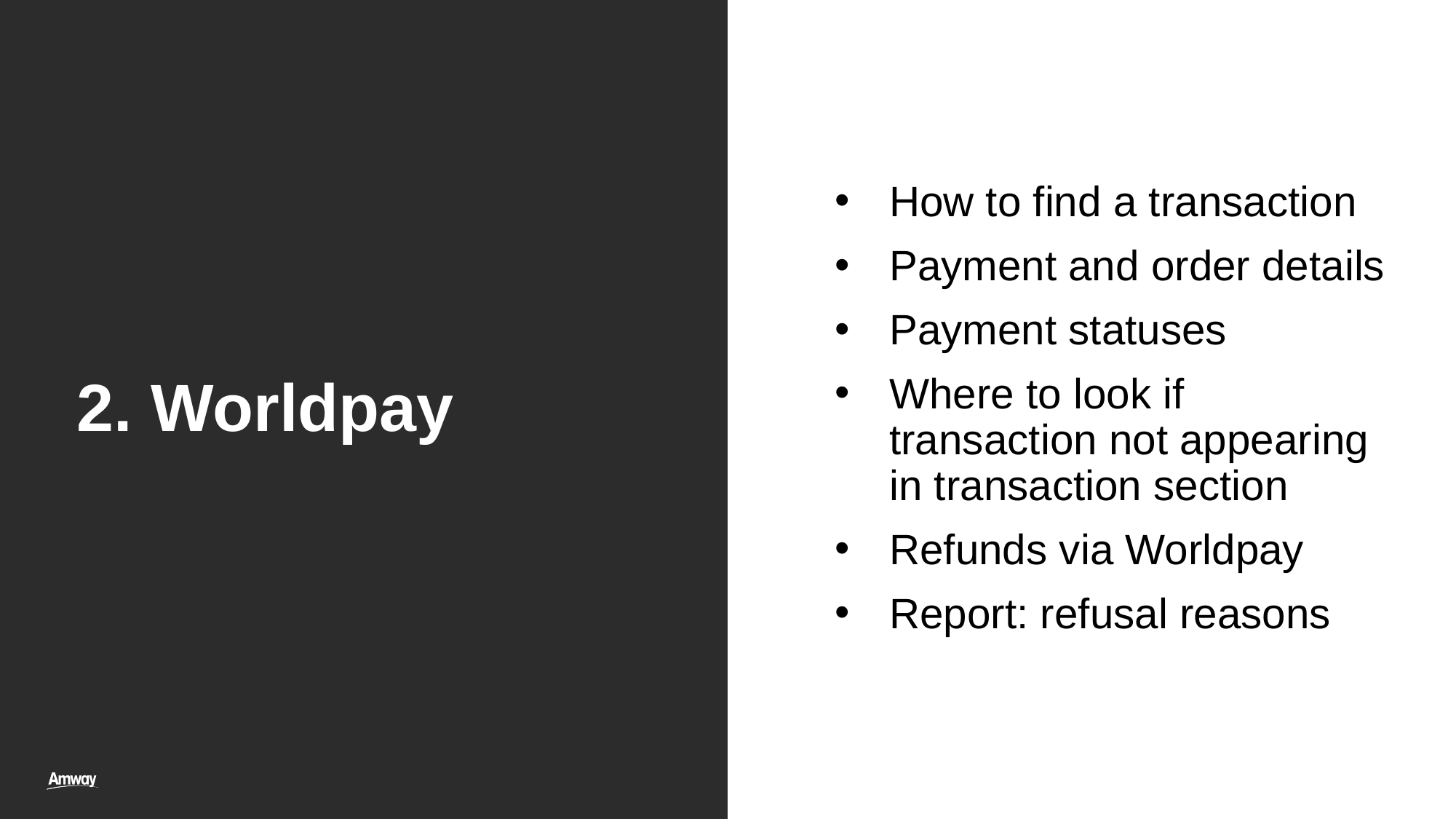

How to find a transaction
Payment and order details
Payment statuses
Where to look if transaction not appearing in transaction section
Refunds via Worldpay
Report: refusal reasons
2. Worldpay